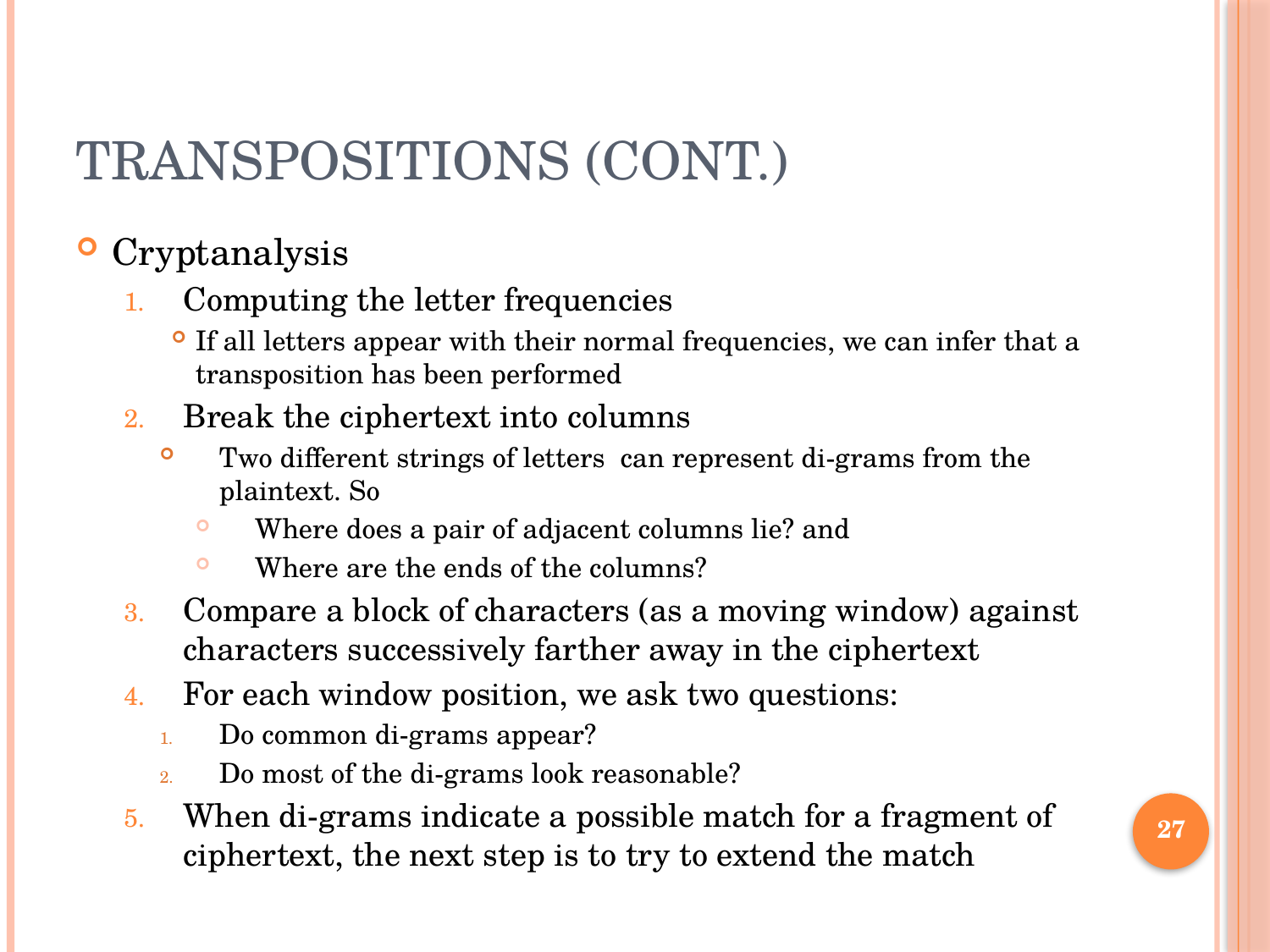

# Transpositions (cont.)
Cryptanalysis
Computing the letter frequencies
If all letters appear with their normal frequencies, we can infer that a transposition has been performed
Break the ciphertext into columns
Two different strings of letters  can represent di-grams from the plaintext. So
Where does a pair of adjacent columns lie? and
Where are the ends of the columns?
Compare a block of characters (as a moving window) against characters successively farther away in the ciphertext
For each window position, we ask two questions:
Do common di-grams appear?
Do most of the di-grams look reasonable?
When di-grams indicate a possible match for a fragment of ciphertext, the next step is to try to extend the match

27